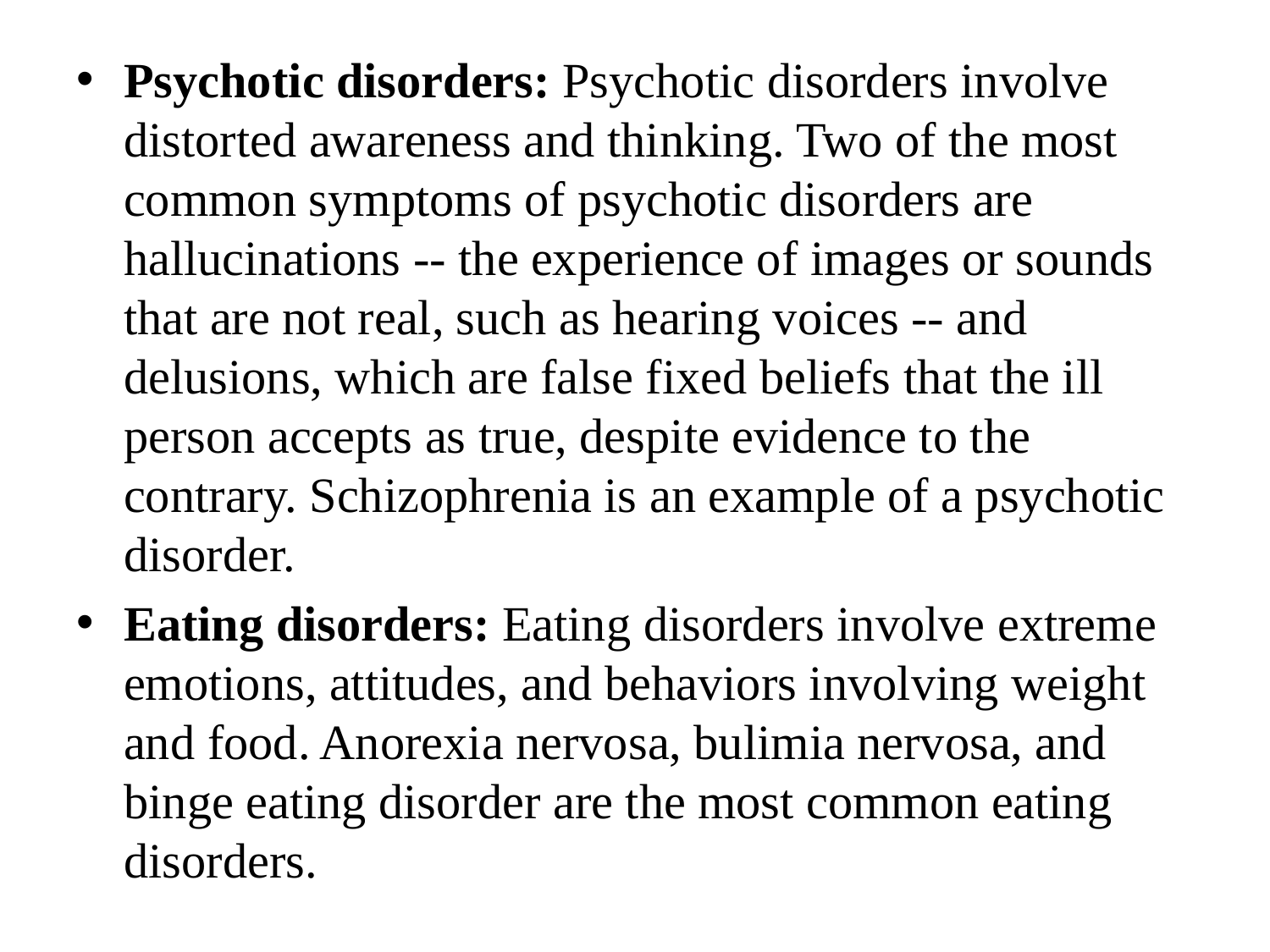

Psychotic disorders: Psychotic disorders involve distorted awareness and thinking. Two of the most common symptoms of psychotic disorders are hallucinations -- the experience of images or sounds that are not real, such as hearing voices -- and delusions, which are false fixed beliefs that the ill person accepts as true, despite evidence to the contrary. Schizophrenia is an example of a psychotic disorder.
Eating disorders: Eating disorders involve extreme emotions, attitudes, and behaviors involving weight and food. Anorexia nervosa, bulimia nervosa, and binge eating disorder are the most common eating disorders.